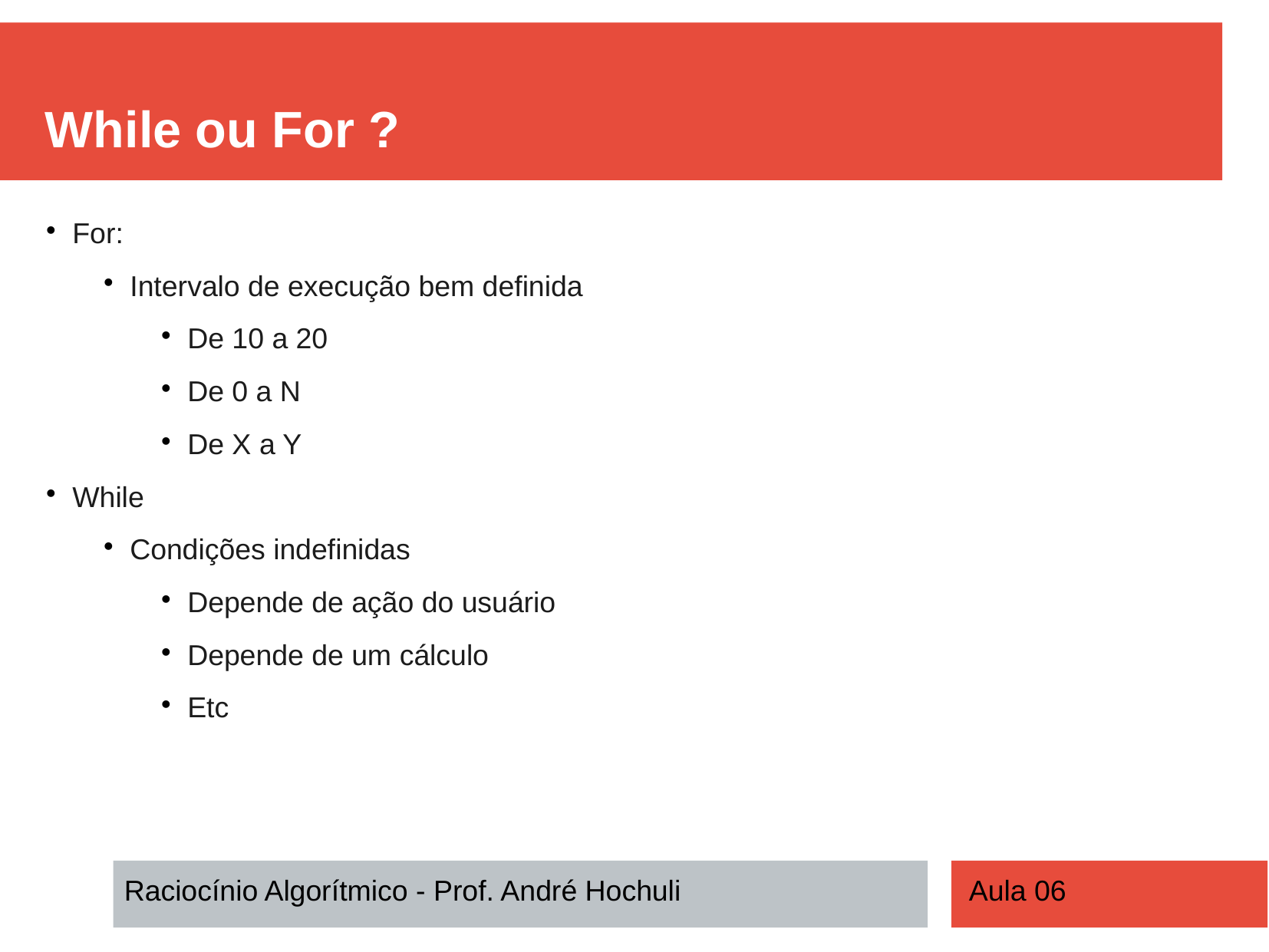

While ou For ?
For:
Intervalo de execução bem definida
De 10 a 20
De 0 a N
De X a Y
While
Condições indefinidas
Depende de ação do usuário
Depende de um cálculo
Etc

Raciocínio Algorítmico - Prof. André Hochuli
Aula 06